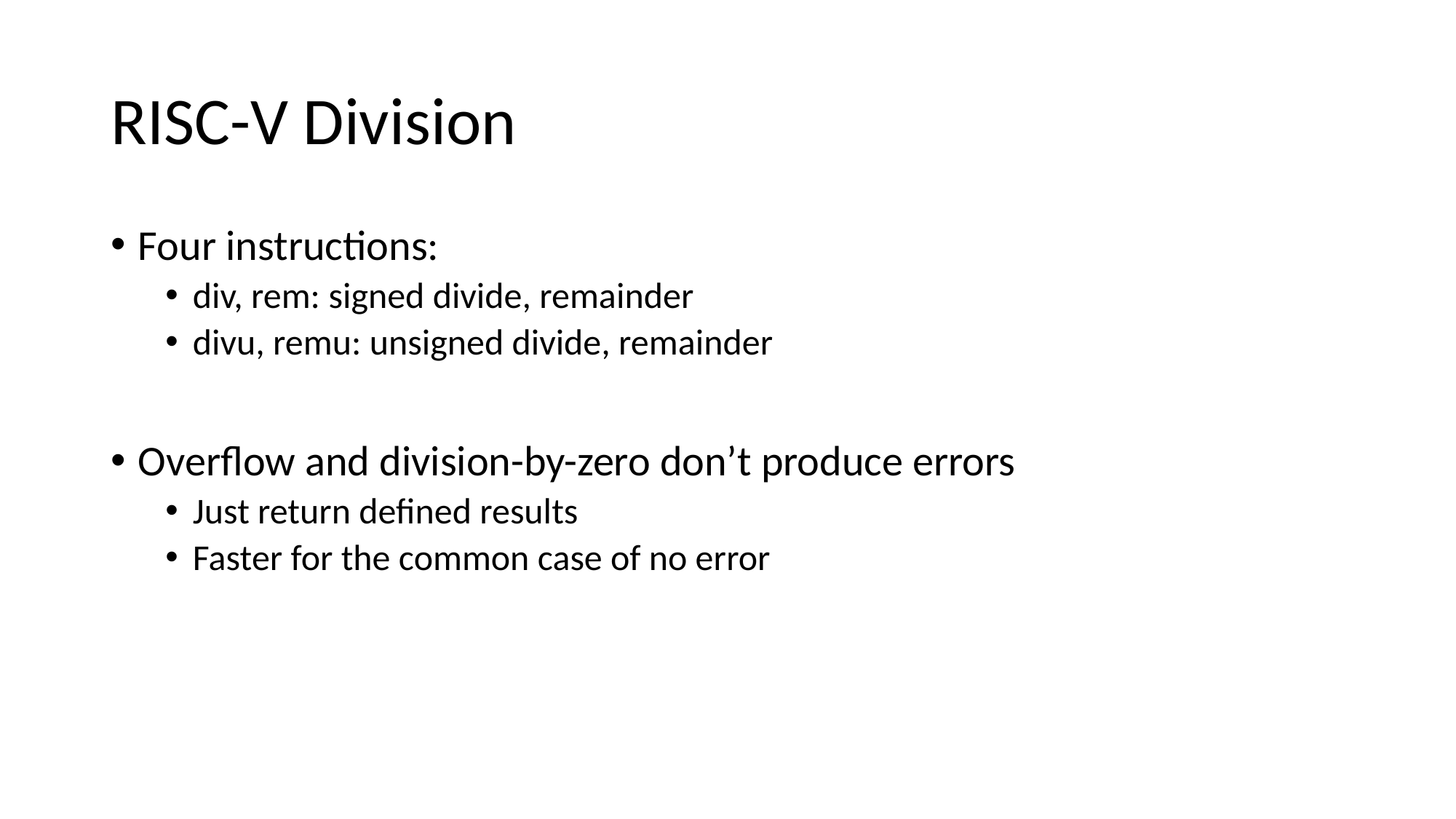

# RISC-V Division
Four instructions:
div, rem: signed divide, remainder
divu, remu: unsigned divide, remainder

Overflow and division-by-zero don’t produce errors
Just return defined results
Faster for the common case of no error